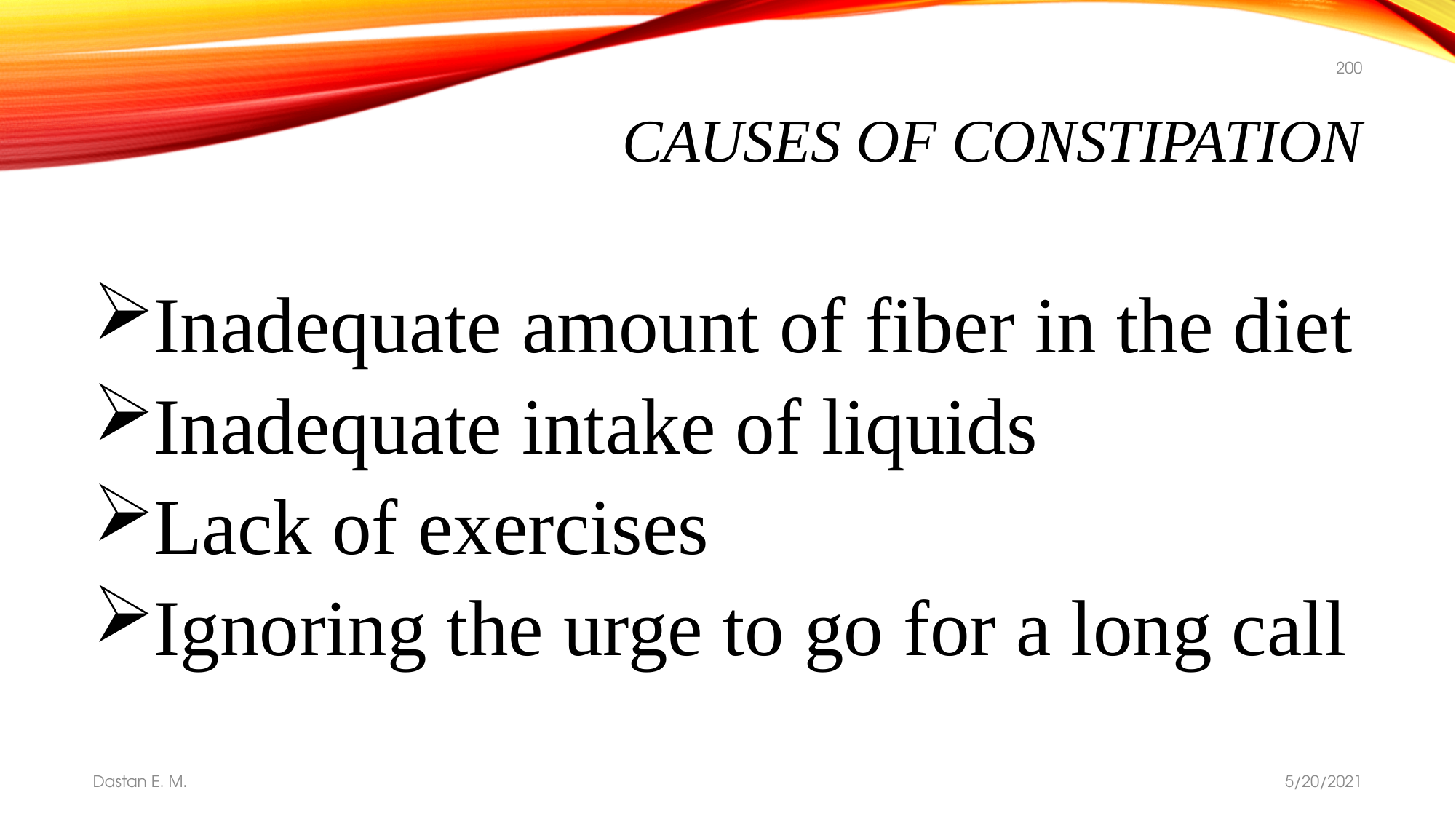

200
# Causes of Constipation
Inadequate amount of fiber in the diet
Inadequate intake of liquids
Lack of exercises
Ignoring the urge to go for a long call
Dastan E. M.
5/20/2021